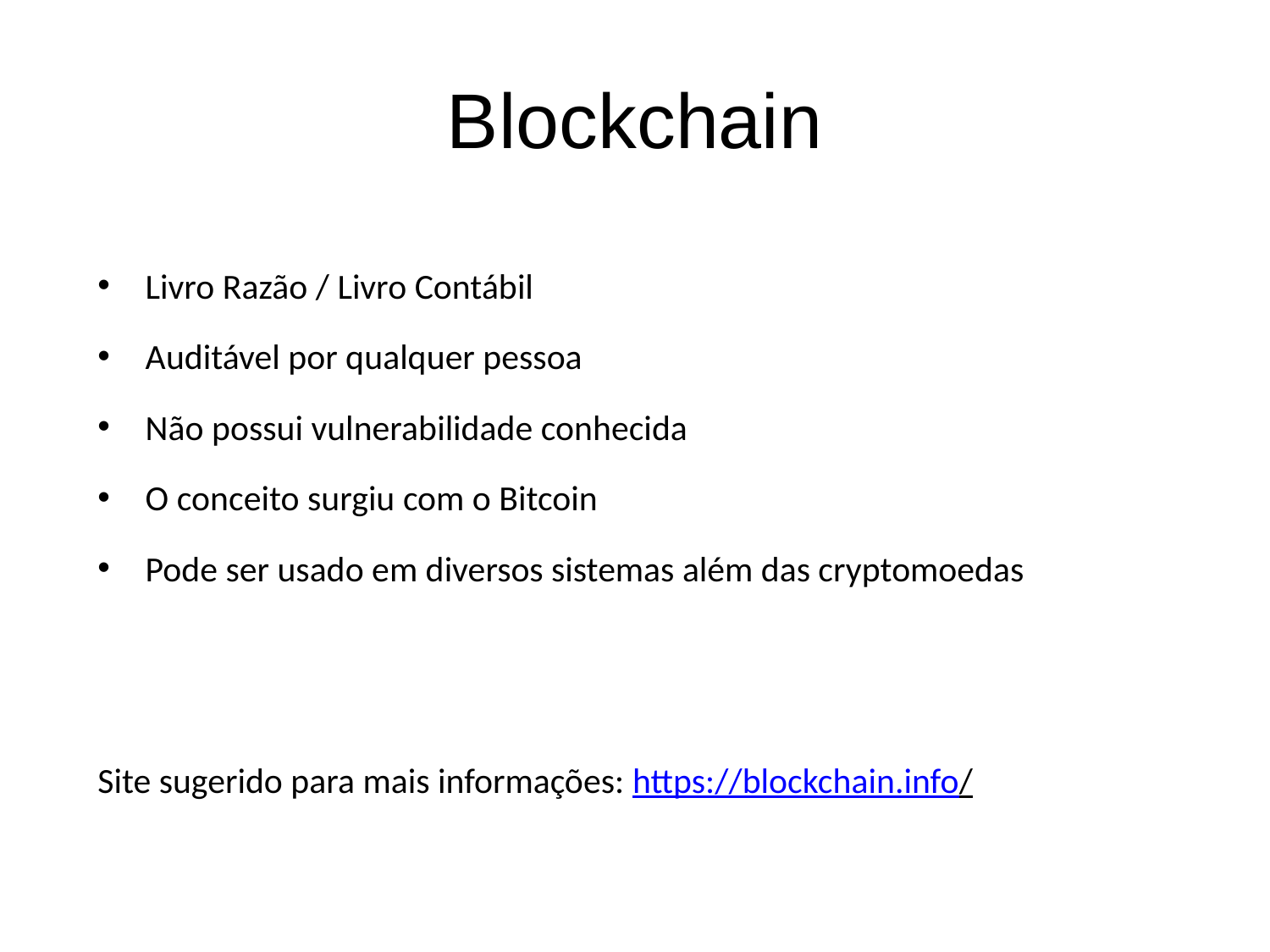

# Blockchain
Livro Razão / Livro Contábil
Auditável por qualquer pessoa
Não possui vulnerabilidade conhecida
O conceito surgiu com o Bitcoin
Pode ser usado em diversos sistemas além das cryptomoedas

Site sugerido para mais informações: https://blockchain.info/